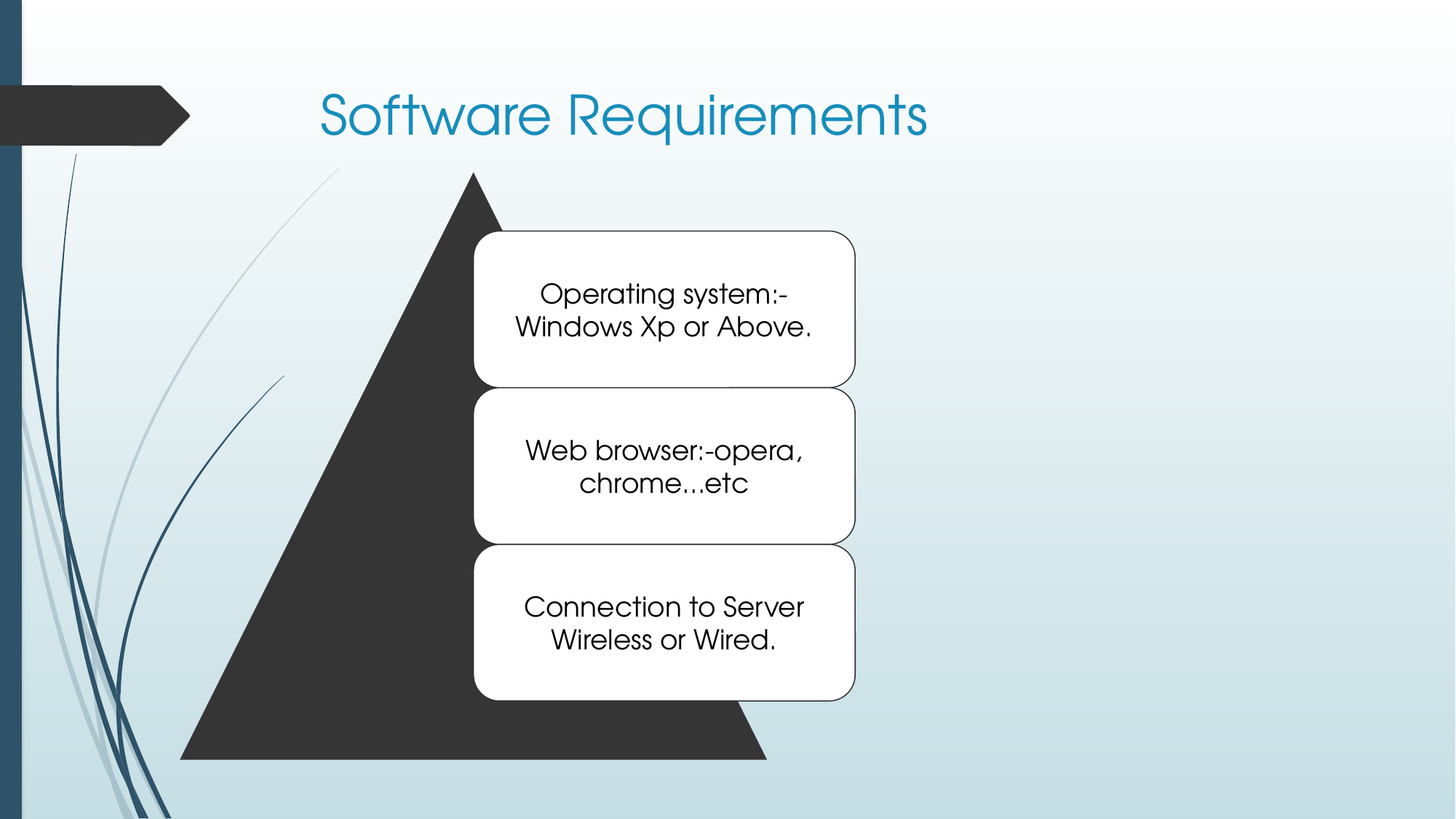

# Software Requirements
Operating system:-Windows Xp or Above.
Web browser:-opera, chrome…etc
Connection to Server Wireless or Wired.